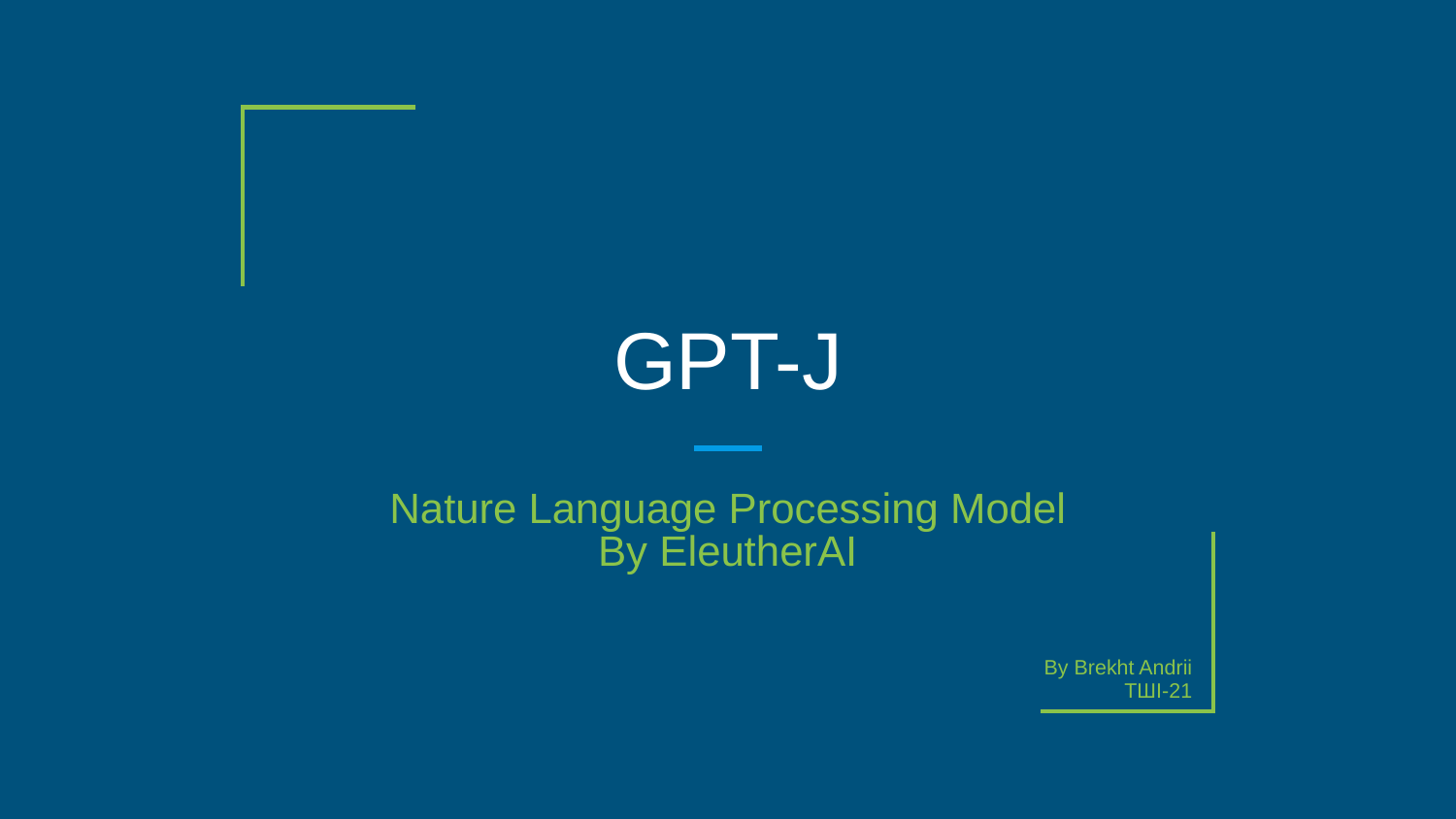

# GPT-J
Nature Language Processing Model
By EleutherAI
By Brekht Andrii
ТШІ-21